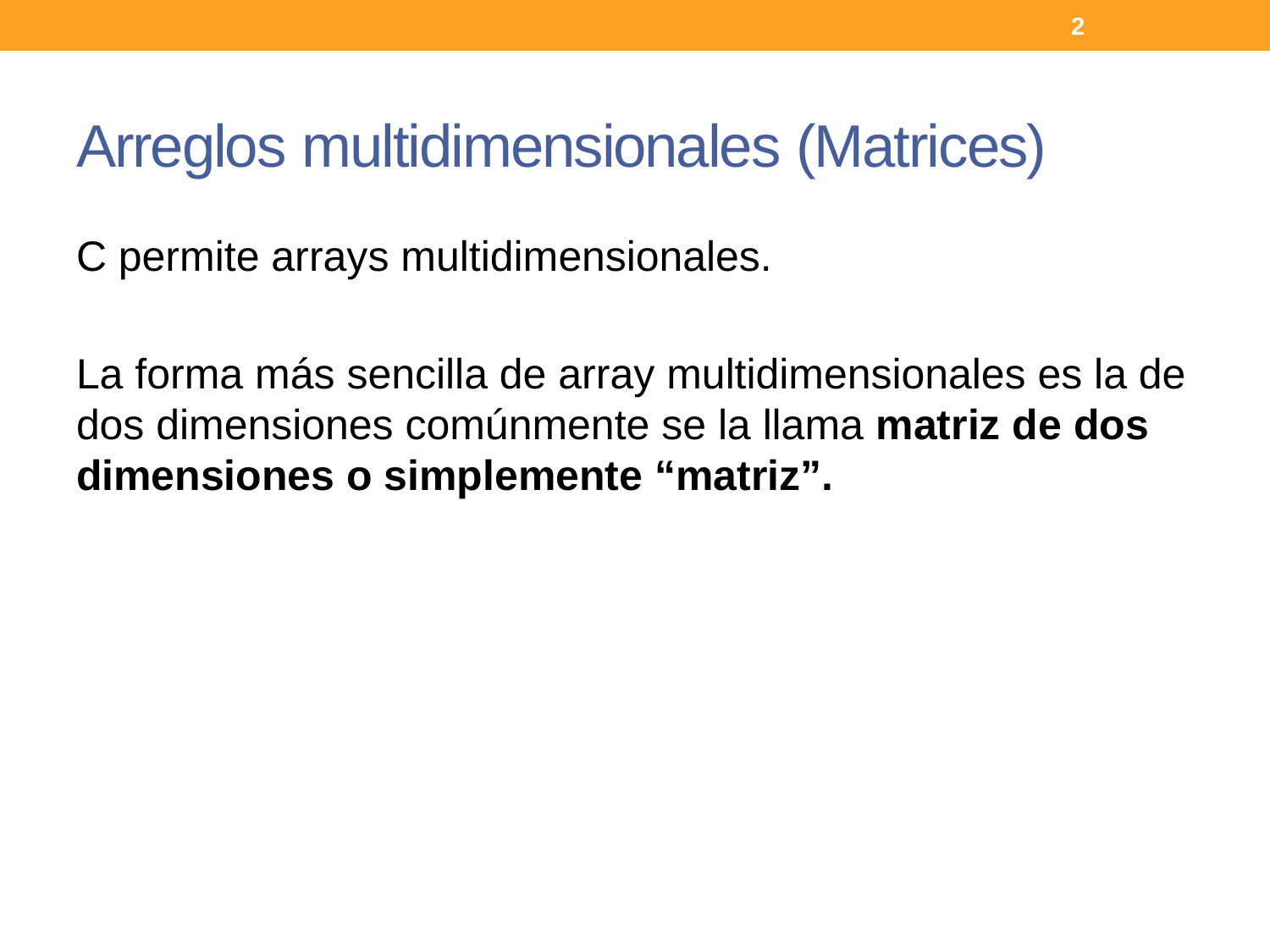

2
# Arreglos multidimensionales (Matrices)
C permite arrays multidimensionales.

La forma más sencilla de array multidimensionales es la de dos dimensiones comúnmente se la llama matriz de dos dimensiones o simplemente “matriz”.